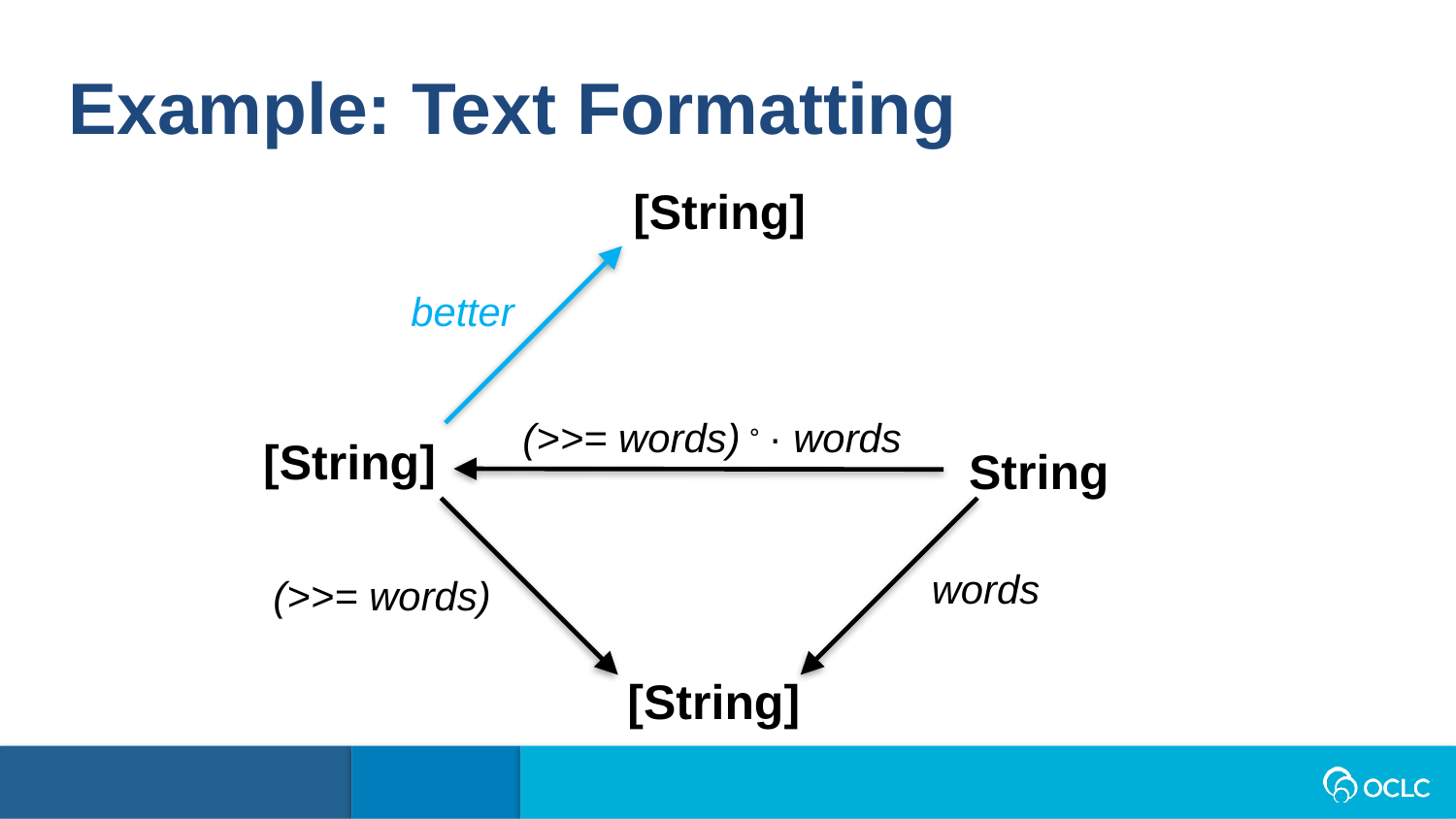

Example: Text Formatting
[String]
better
(>>= words) ∘ · words
[String]
String
words
(>>= words)
[String]